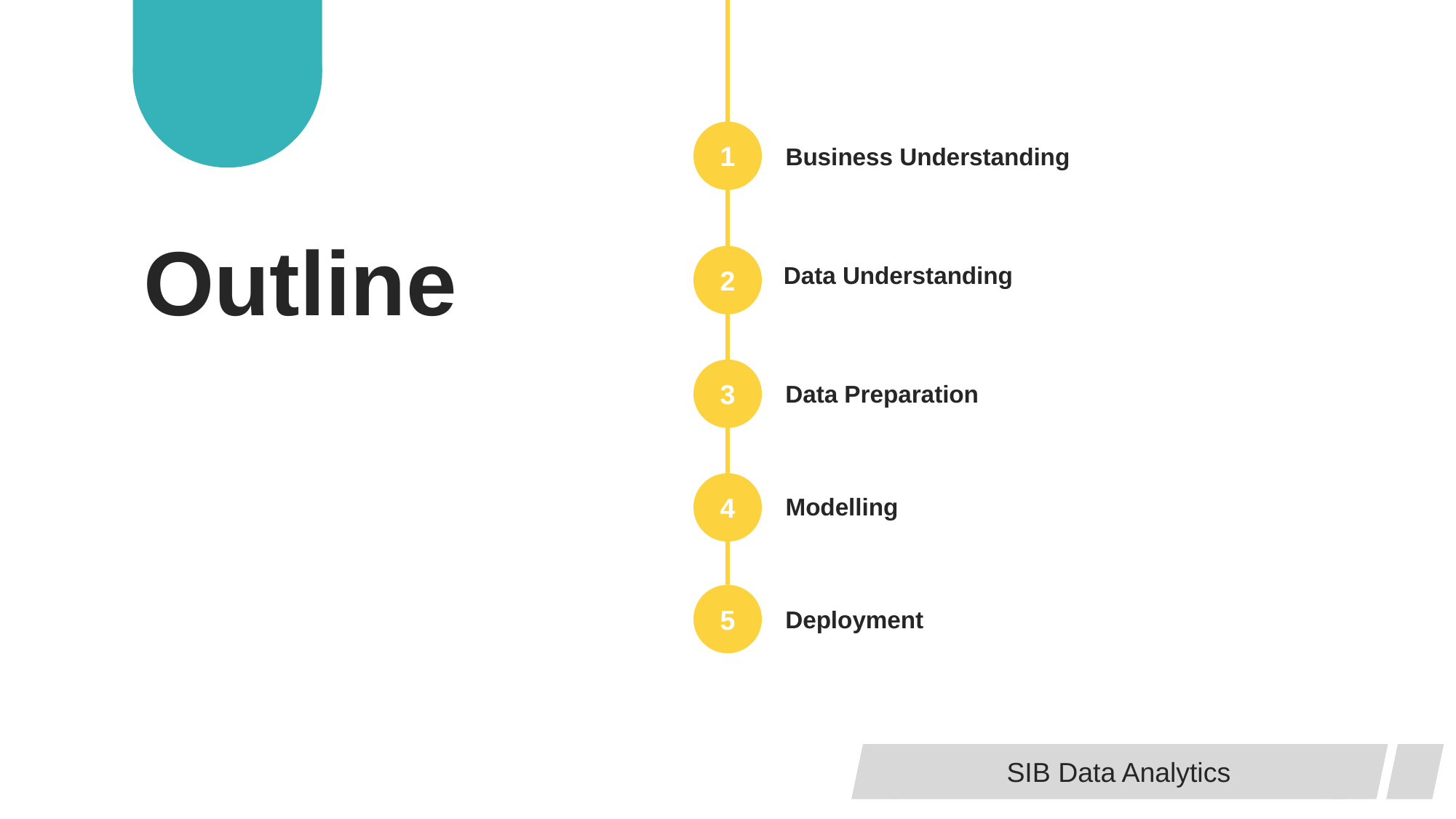

1
Business Understanding
Outline
2
Data Understanding
3
Data Preparation
4
Modelling
5
Deployment

SIB Data Analytics